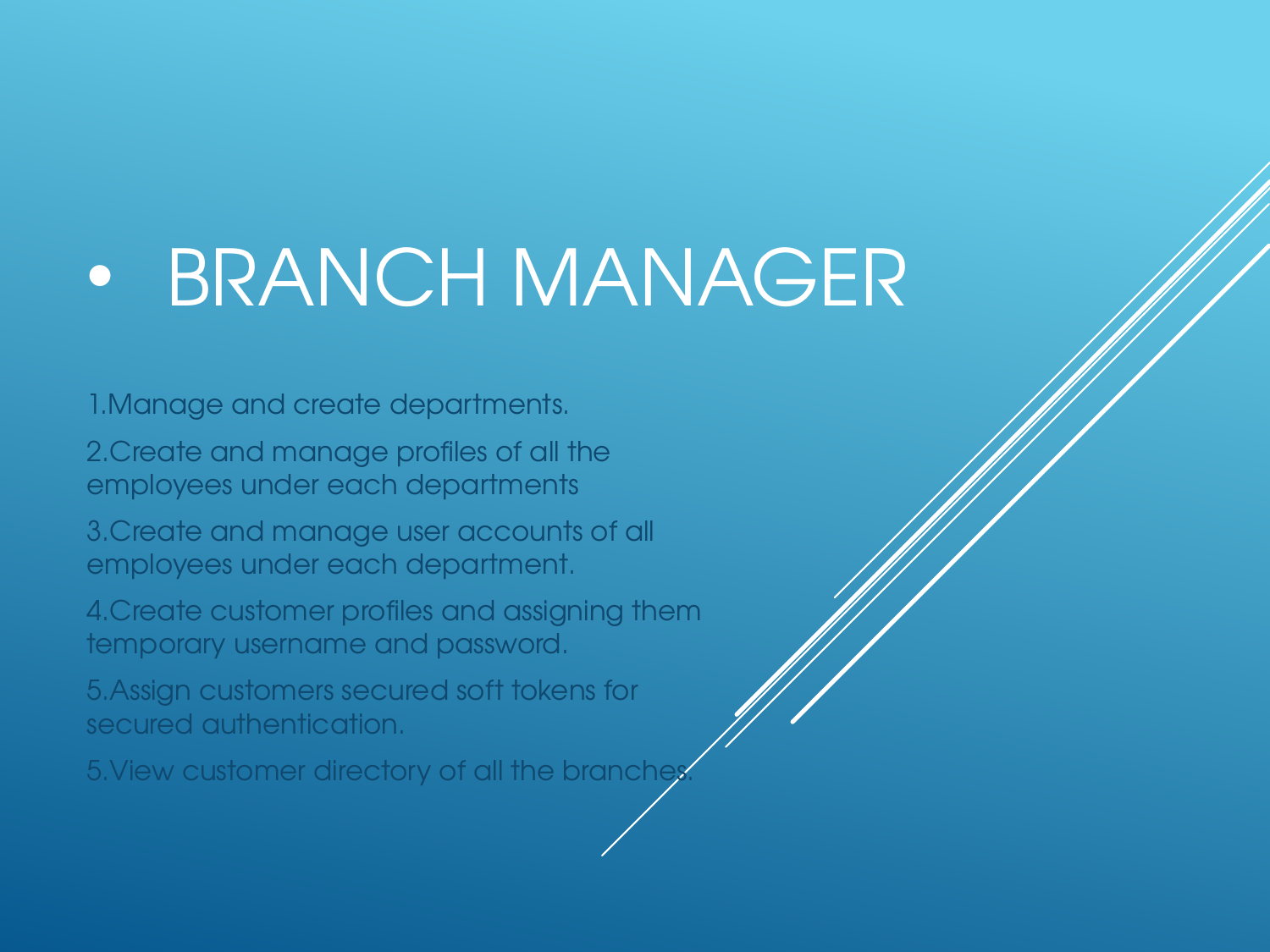

# Branch Manager
1.Manage and create departments.
2.Create and manage profiles of all the employees under each departments
3.Create and manage user accounts of all employees under each department.
4.Create customer profiles and assigning them temporary username and password.
5.Assign customers secured soft tokens for secured authentication.
5.View customer directory of all the branches.